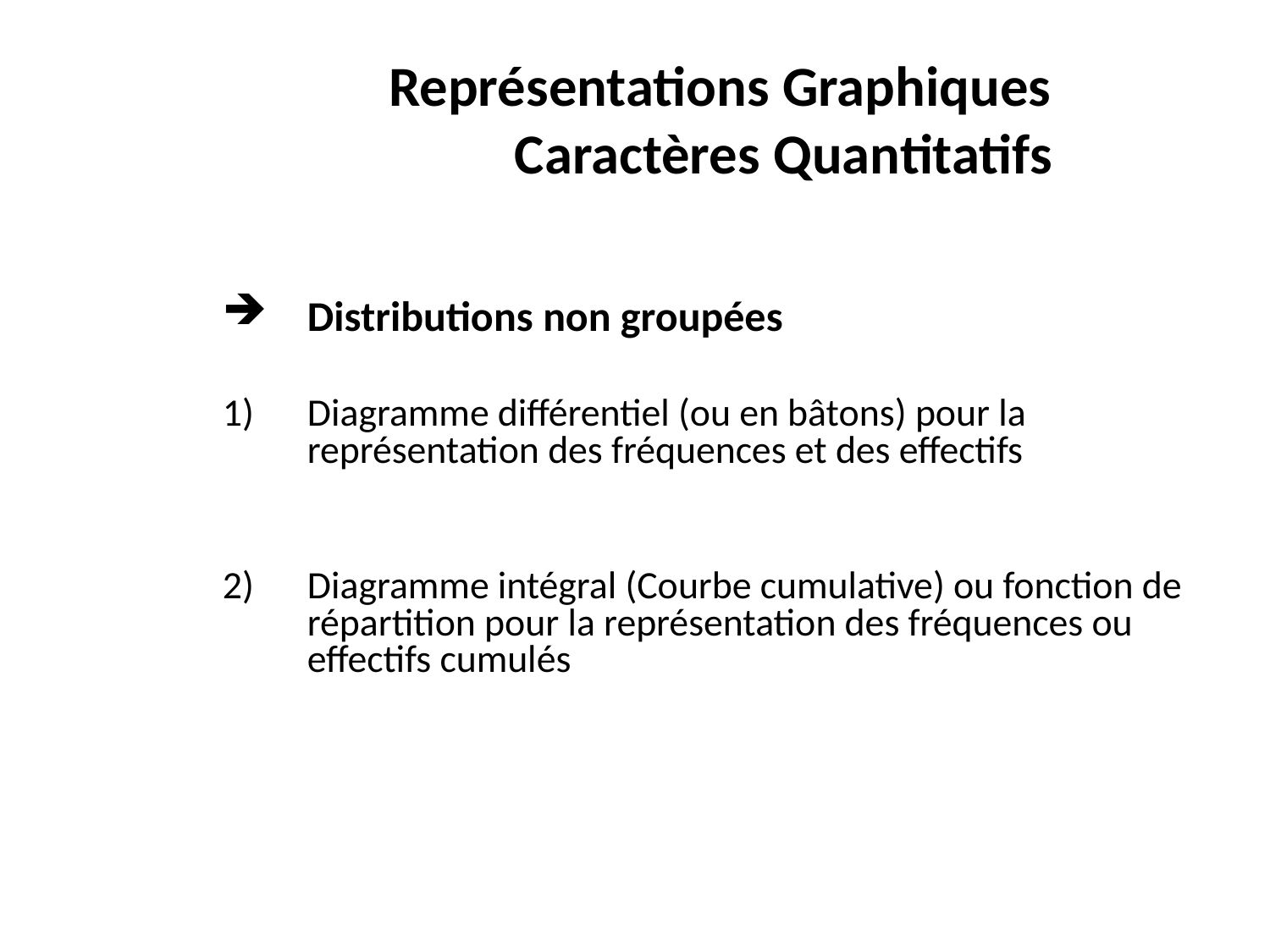

Représentations Graphiques
	Caractères Quantitatifs

Distributions non groupées

Diagramme différentiel (ou en bâtons) pour la représentation des fréquences et des effectifs

Diagramme intégral (Courbe cumulative) ou fonction de répartition pour la représentation des fréquences ou effectifs cumulés